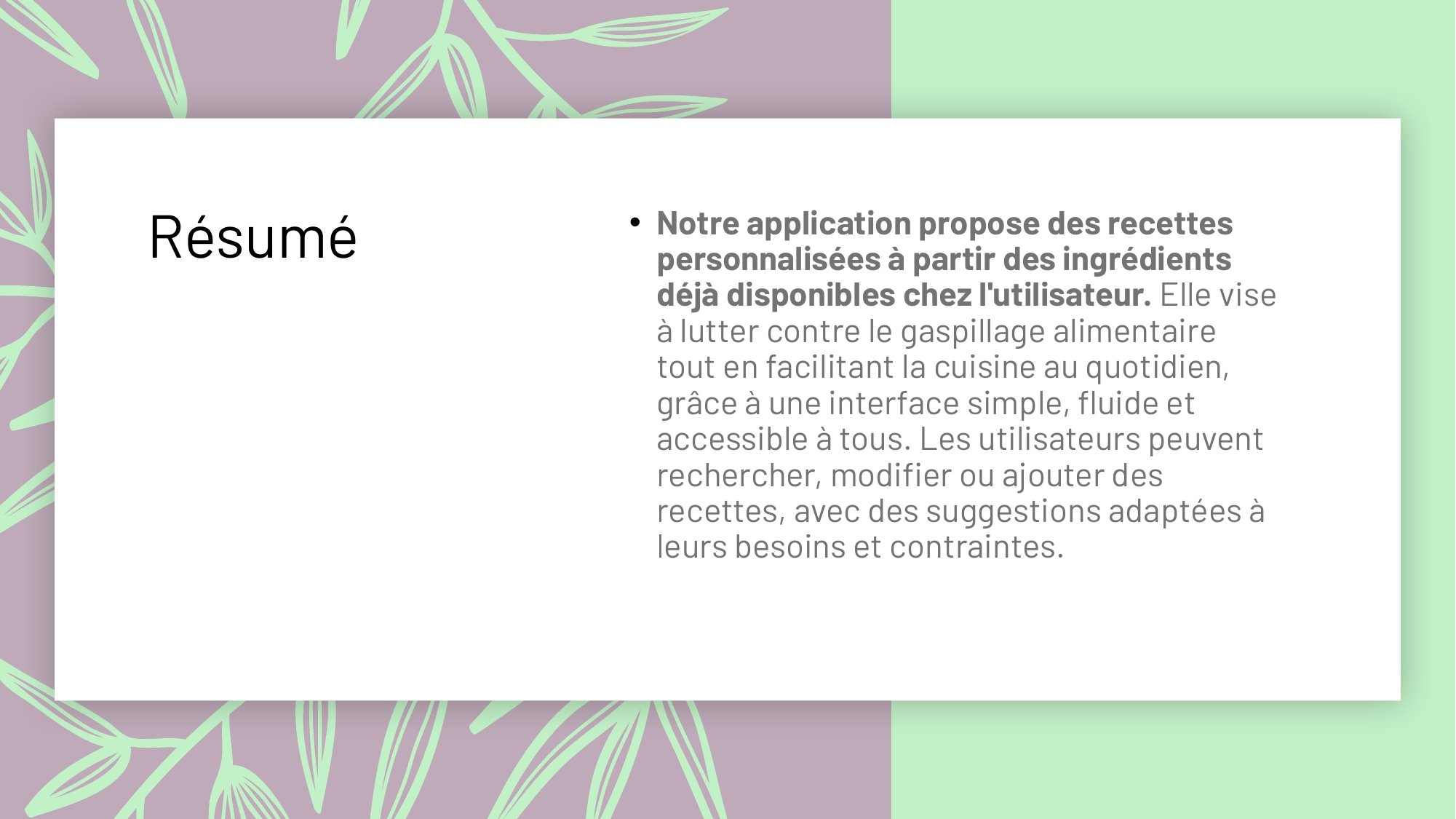

# Résumé
Notre application propose des recettes personnalisées à partir des ingrédients déjà disponibles chez l'utilisateur. Elle vise à lutter contre le gaspillage alimentaire tout en facilitant la cuisine au quotidien, grâce à une interface simple, fluide et accessible à tous. Les utilisateurs peuvent rechercher, modifier ou ajouter des recettes, avec des suggestions adaptées à leurs besoins et contraintes.